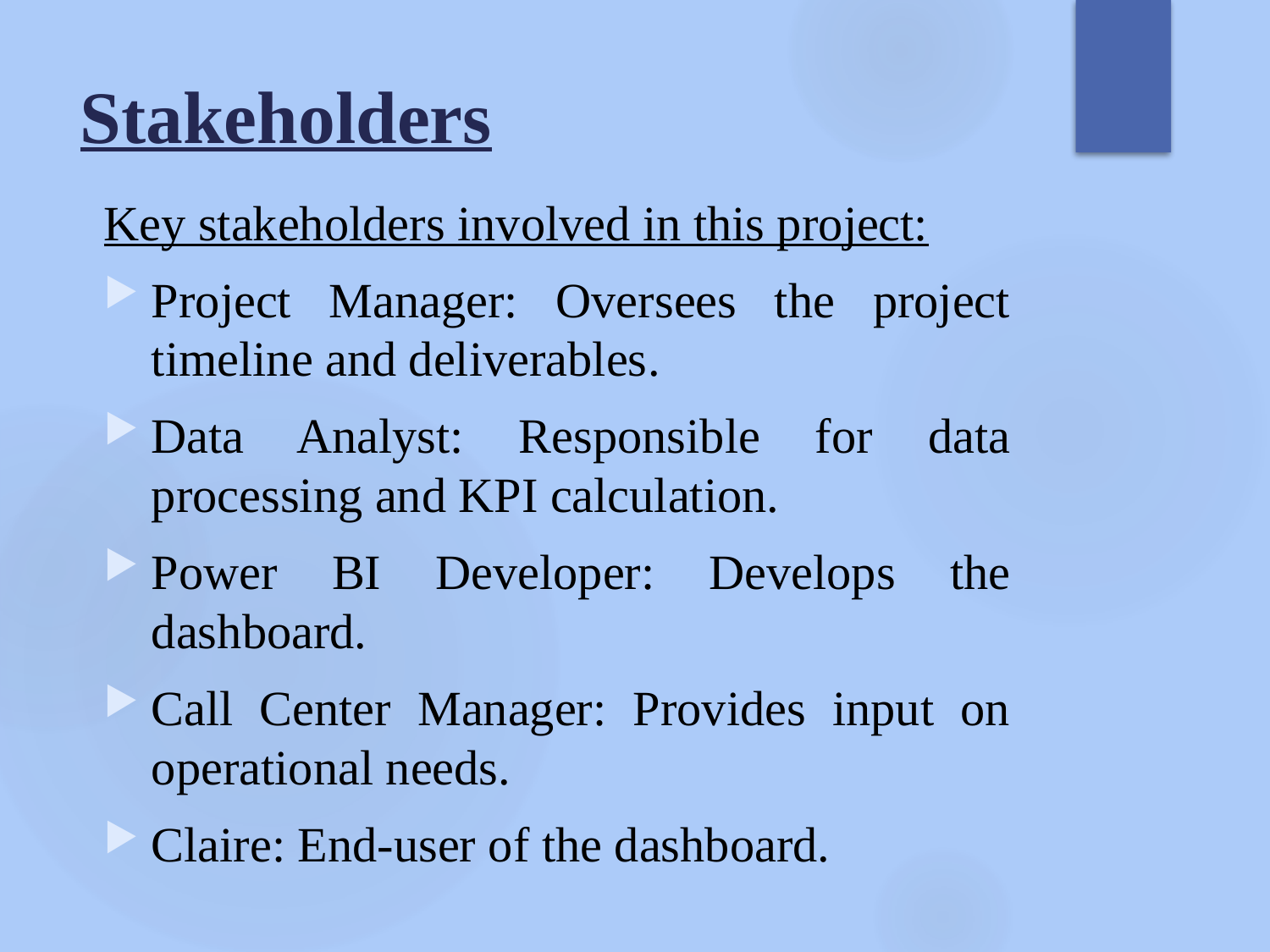

# Stakeholders
Key stakeholders involved in this project:
Project Manager: Oversees the project timeline and deliverables.
Data Analyst: Responsible for data processing and KPI calculation.
Power BI Developer: Develops the dashboard.
Call Center Manager: Provides input on operational needs.
Claire: End-user of the dashboard.